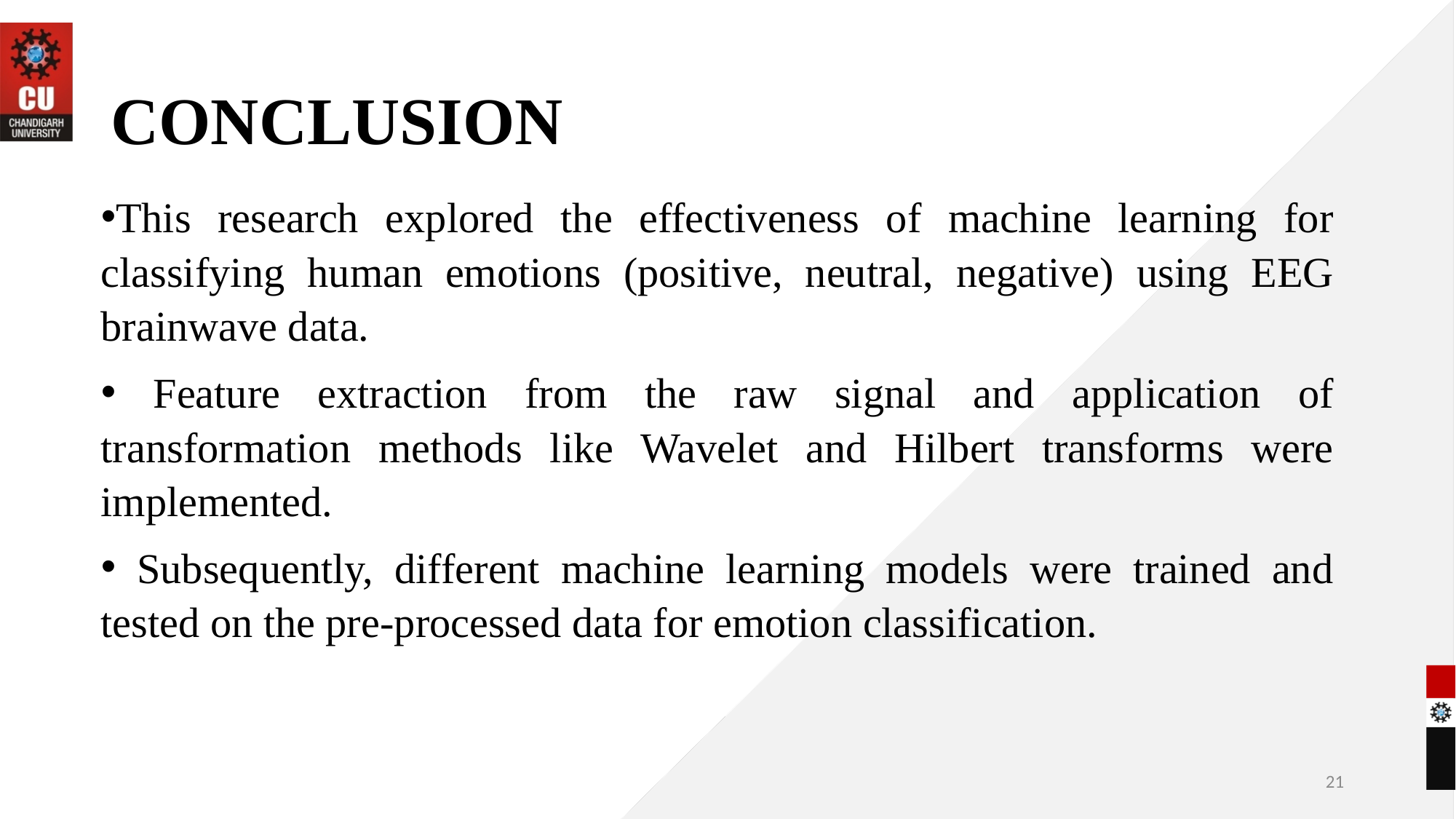

# CONCLUSION
This research explored the effectiveness of machine learning for classifying human emotions (positive, neutral, negative) using EEG brainwave data.
 Feature extraction from the raw signal and application of transformation methods like Wavelet and Hilbert transforms were implemented.
 Subsequently, different machine learning models were trained and tested on the pre-processed data for emotion classification.

21